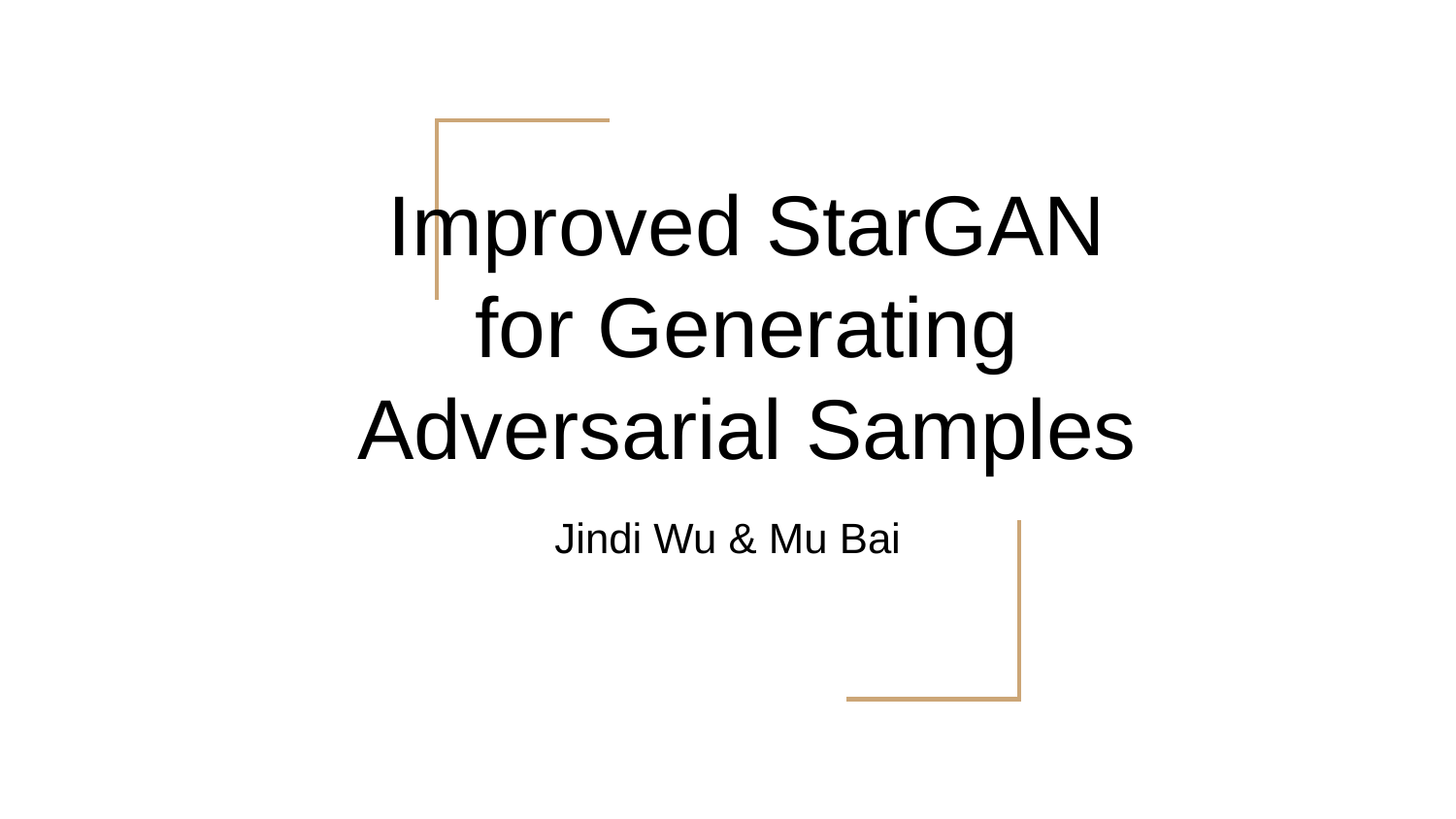

# Improved StarGAN for Generating Adversarial Samples
Jindi Wu & Mu Bai